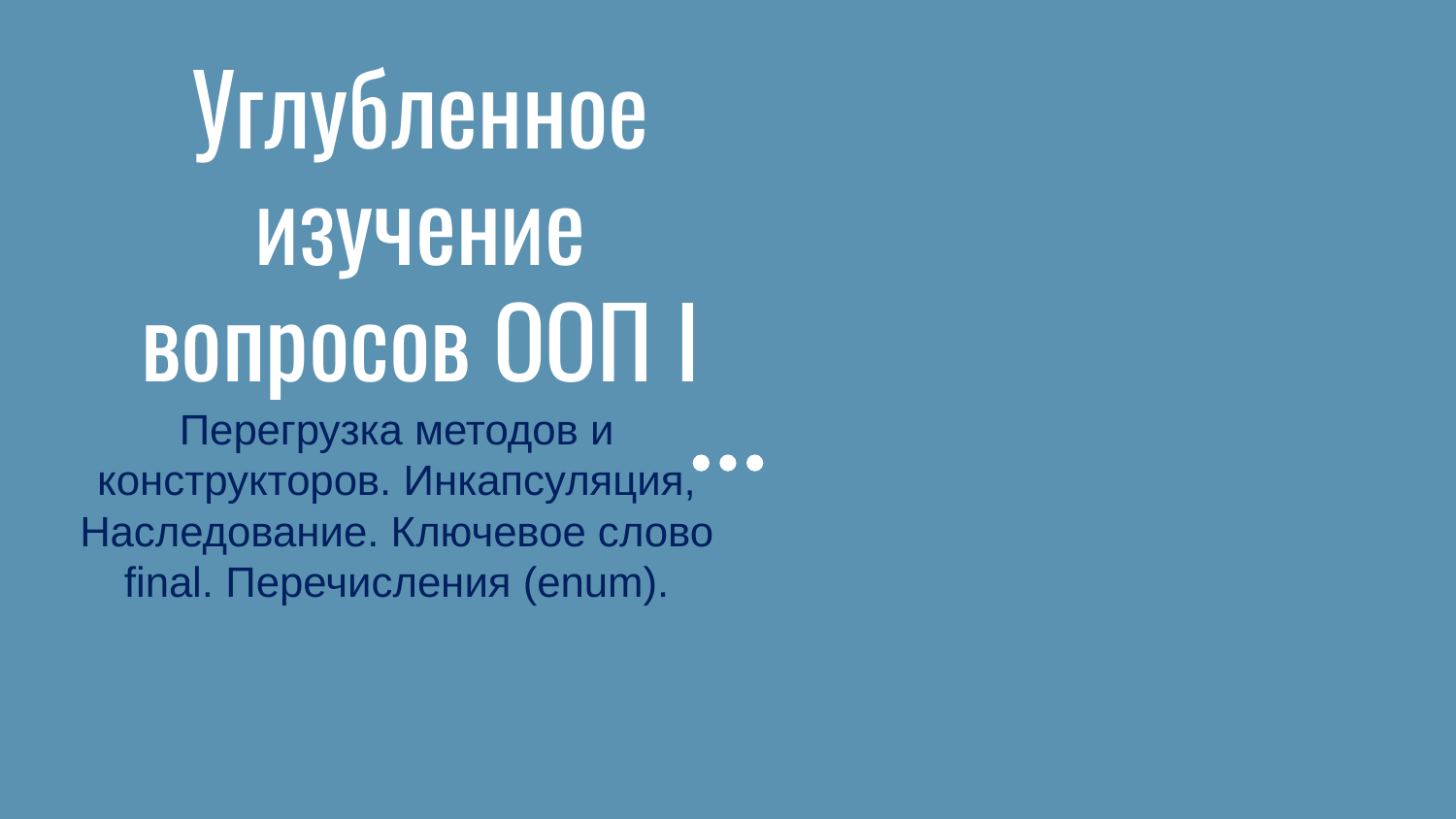

# Углубленное изучение вопросов ООП I
Перегрузка методов и конструкторов. Инкапсуляция, Наследование. Ключевое слово final. Перечисления (enum).